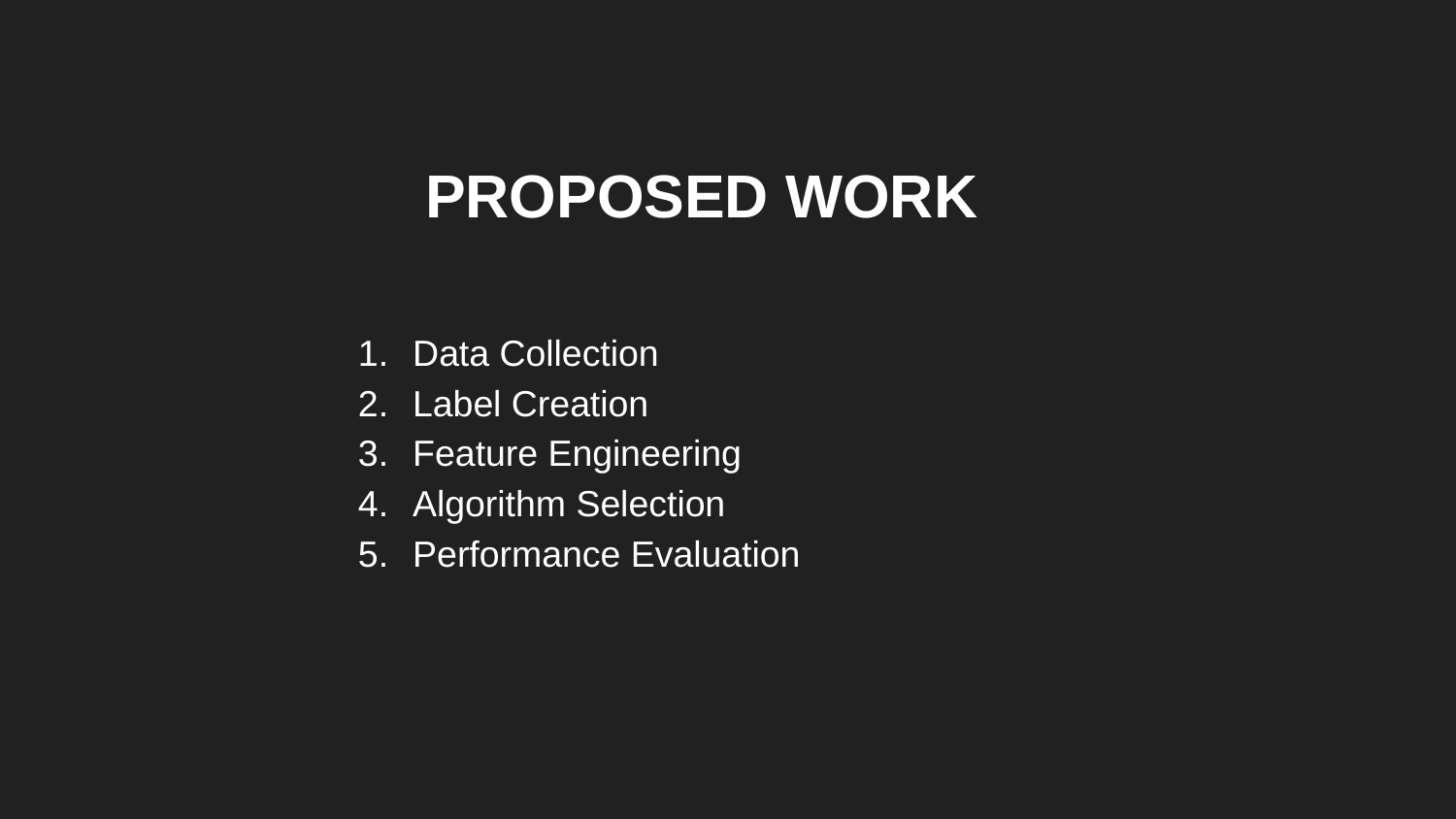

# PROPOSED WORK
Data Collection
Label Creation
Feature Engineering
Algorithm Selection
Performance Evaluation